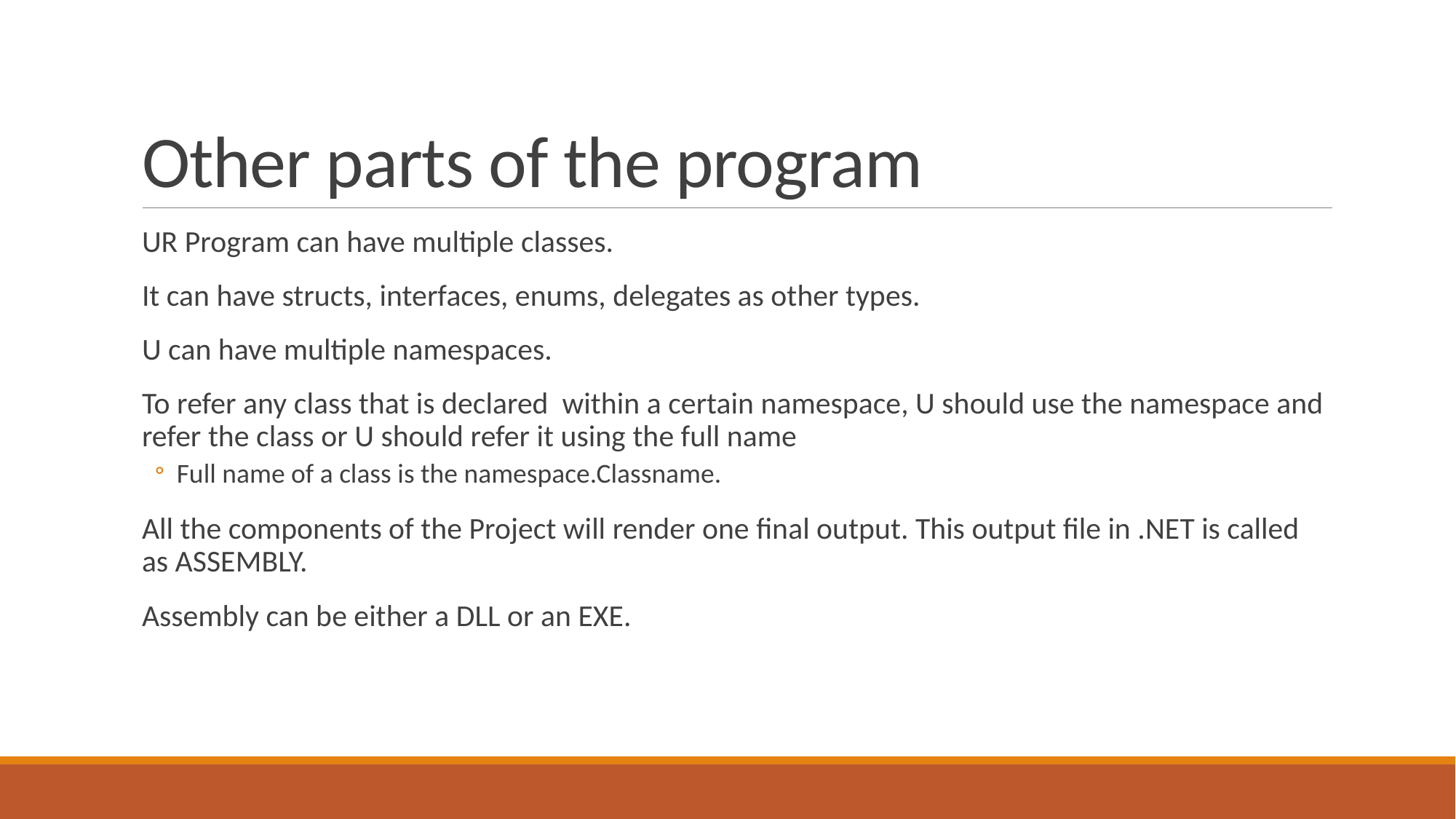

# Other parts of the program
UR Program can have multiple classes.
It can have structs, interfaces, enums, delegates as other types.
U can have multiple namespaces.
To refer any class that is declared  within a certain namespace, U should use the namespace and refer the class or U should refer it using the full name
Full name of a class is the namespace.Classname.
All the components of the Project will render one final output. This output file in .NET is called as ASSEMBLY.
Assembly can be either a DLL or an EXE.